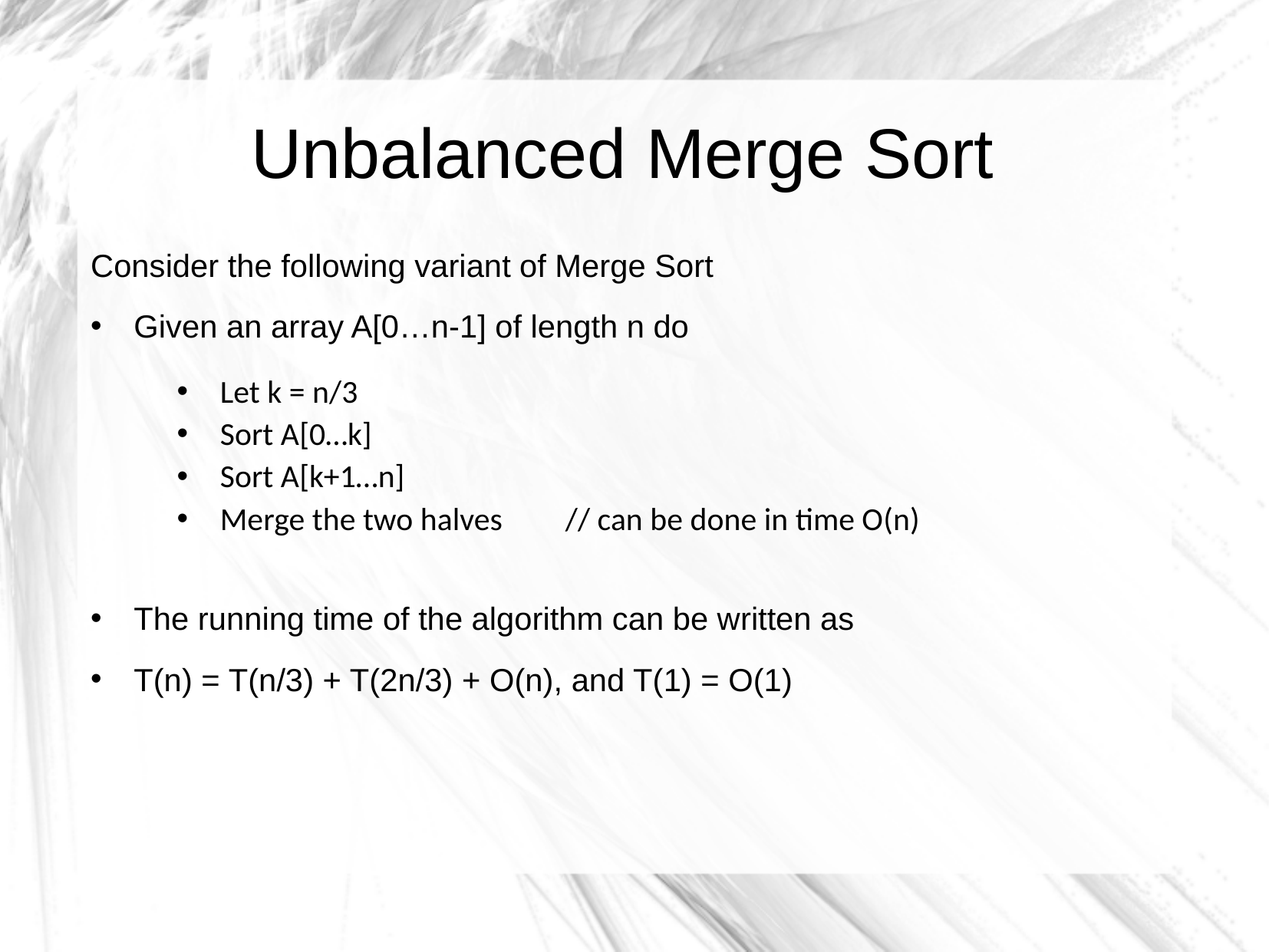

Unbalanced Merge Sort
Consider the following variant of Merge Sort
Given an array A[0…n-1] of length n do
Let k = n/3
Sort A[0…k]
Sort A[k+1…n]
Merge the two halves	// can be done in time O(n)

The running time of the algorithm can be written as
T(n) = T(n/3) + T(2n/3) + O(n), and T(1) = O(1)